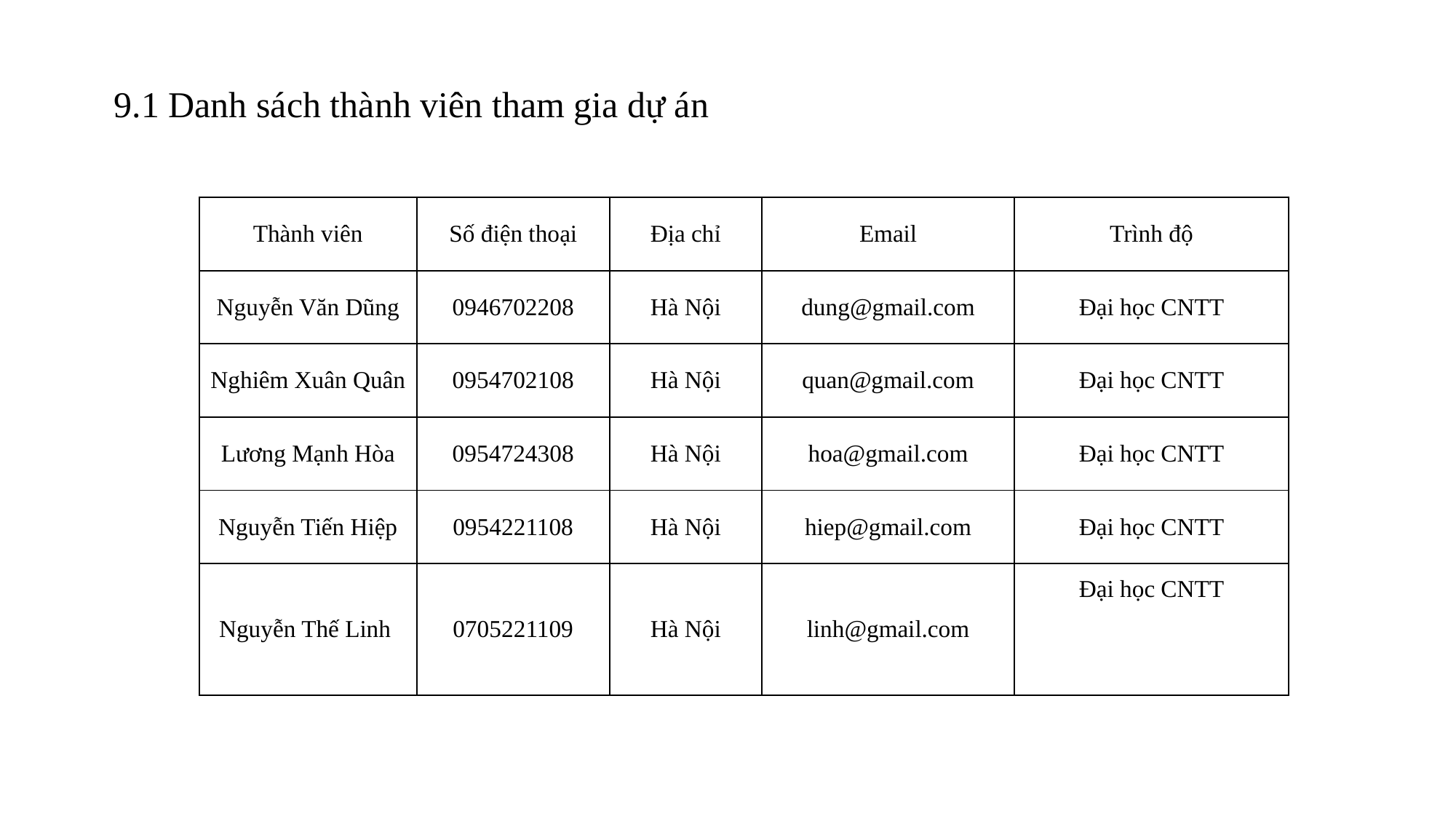

9.1 Danh sách thành viên tham gia dự án
| Thành viên | Số điện thoại | Địa chỉ | Email | Trình độ |
| --- | --- | --- | --- | --- |
| Nguyễn Văn Dũng | 0946702208 | Hà Nội | dung@gmail.com | Đại học CNTT |
| Nghiêm Xuân Quân | 0954702108 | Hà Nội | quan@gmail.com | Đại học CNTT |
| Lương Mạnh Hòa | 0954724308 | Hà Nội | hoa@gmail.com | Đại học CNTT |
| Nguyễn Tiến Hiệp | 0954221108 | Hà Nội | hiep@gmail.com | Đại học CNTT |
| Nguyễn Thế Linh | 0705221109 | Hà Nội | linh@gmail.com | Đại học CNTT |